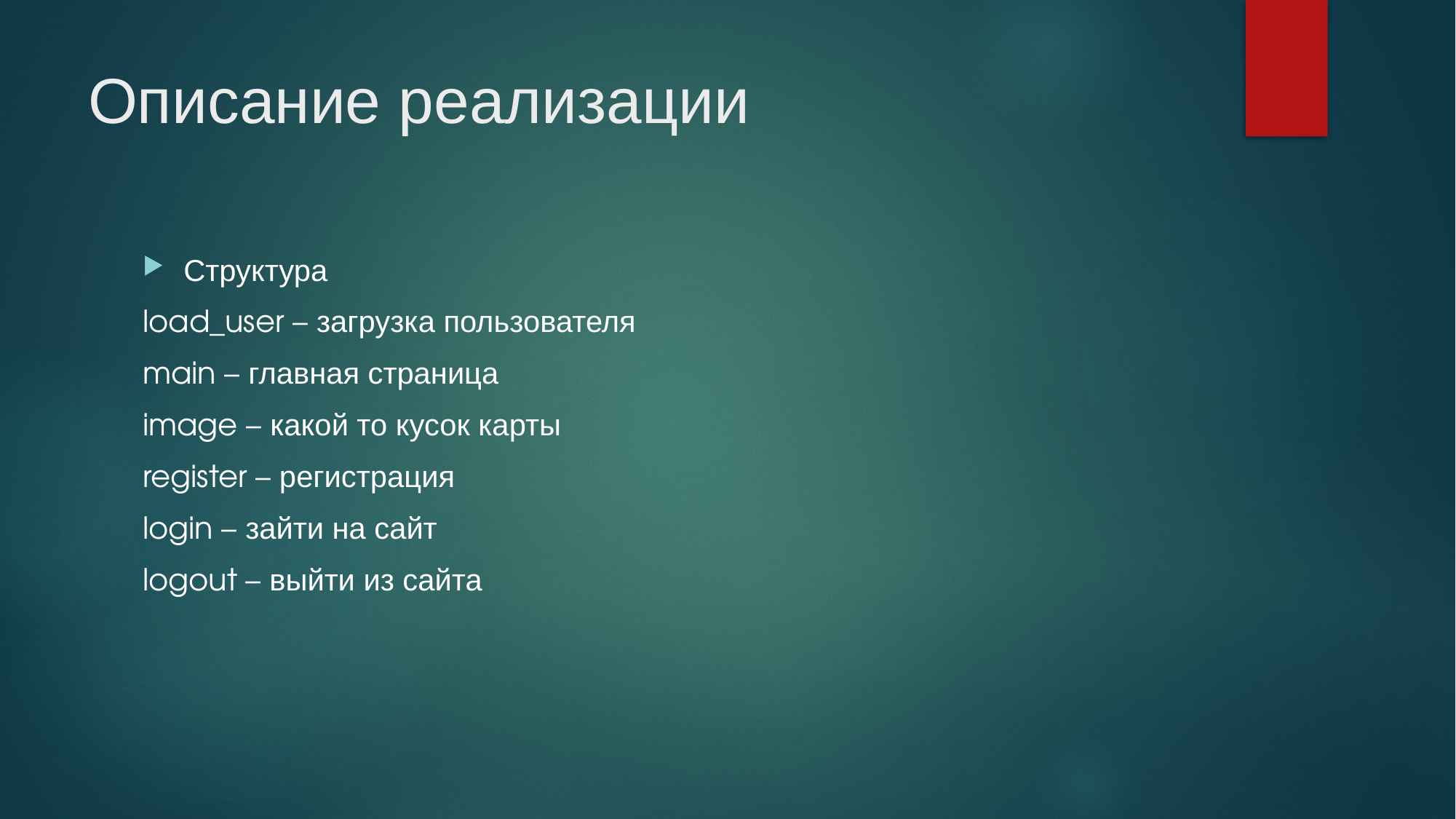

# Описание реализации
Структура
load_user – загрузка пользователя
main – главная страница
image – какой то кусок карты
register – регистрация
login – зайти на сайт
logout – выйти из сайта